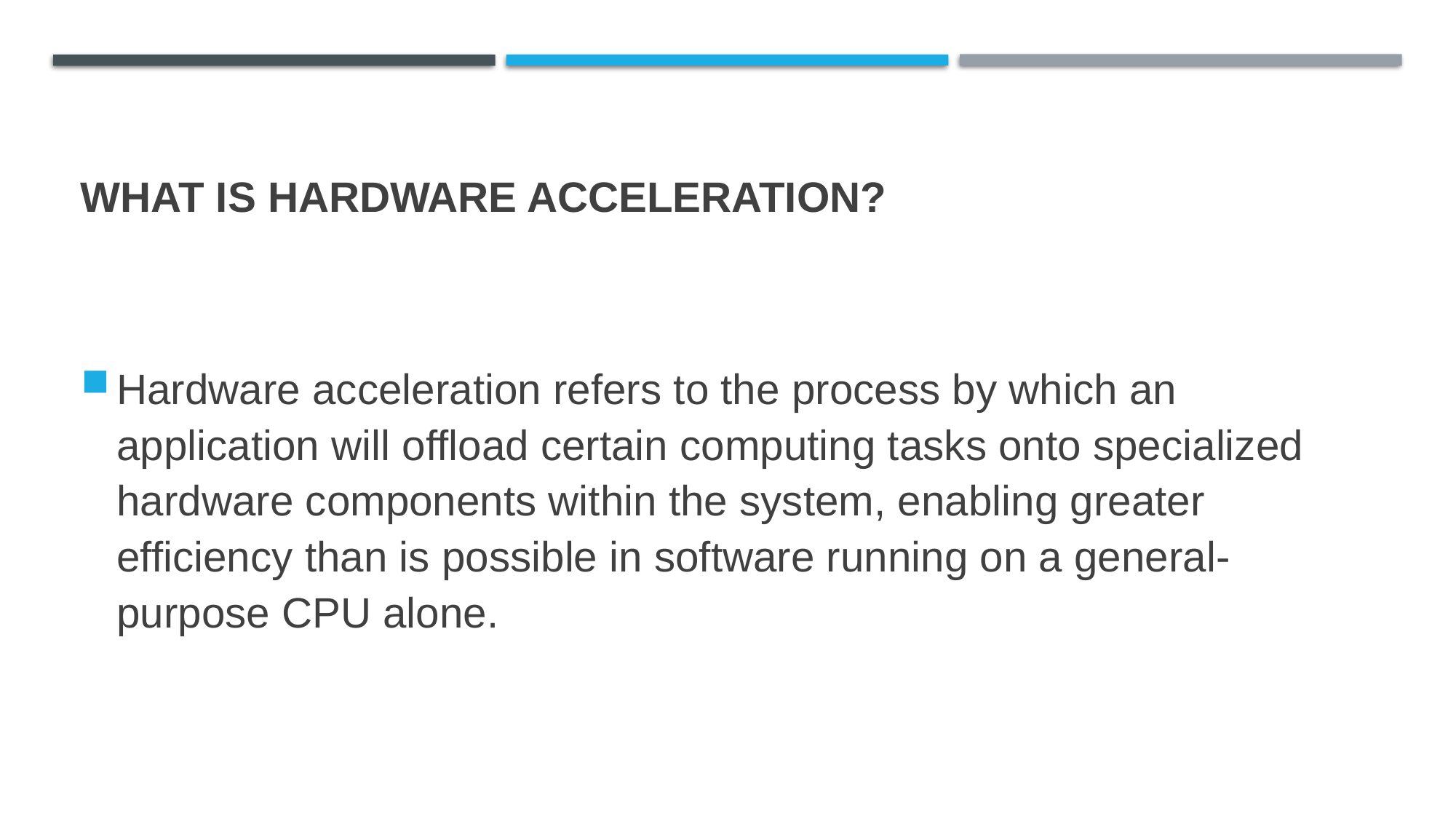

# What is hardware acceleration?
Hardware acceleration refers to the process by which an application will offload certain computing tasks onto specialized hardware components within the system, enabling greater efficiency than is possible in software running on a general-purpose CPU alone.